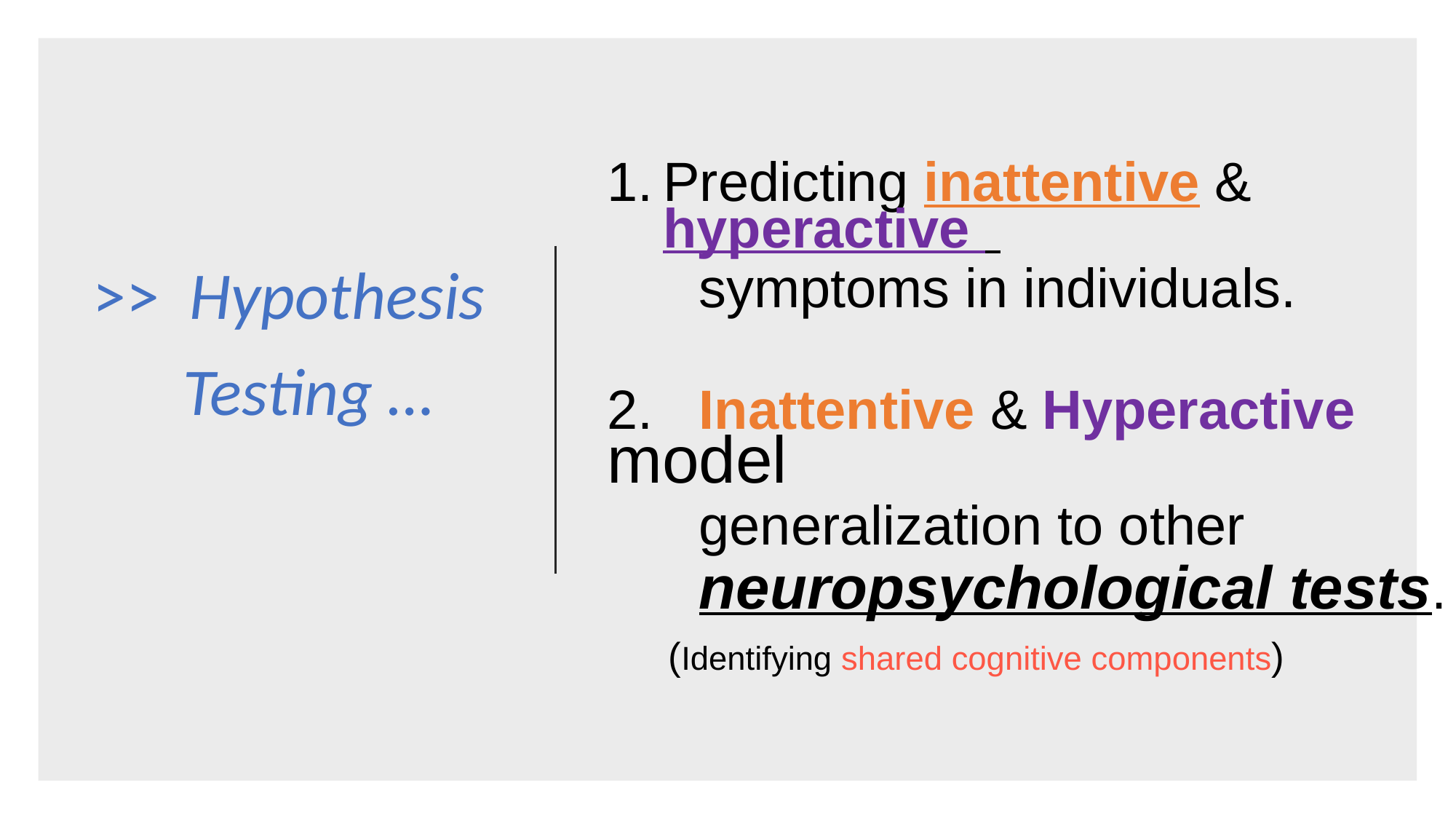

# >>  Hypothesis Testing …
Predicting inattentive & hyperactive
      symptoms in individuals.

2.   Inattentive & Hyperactive model
      generalization to other
      neuropsychological tests.
    (Identifying shared cognitive components)